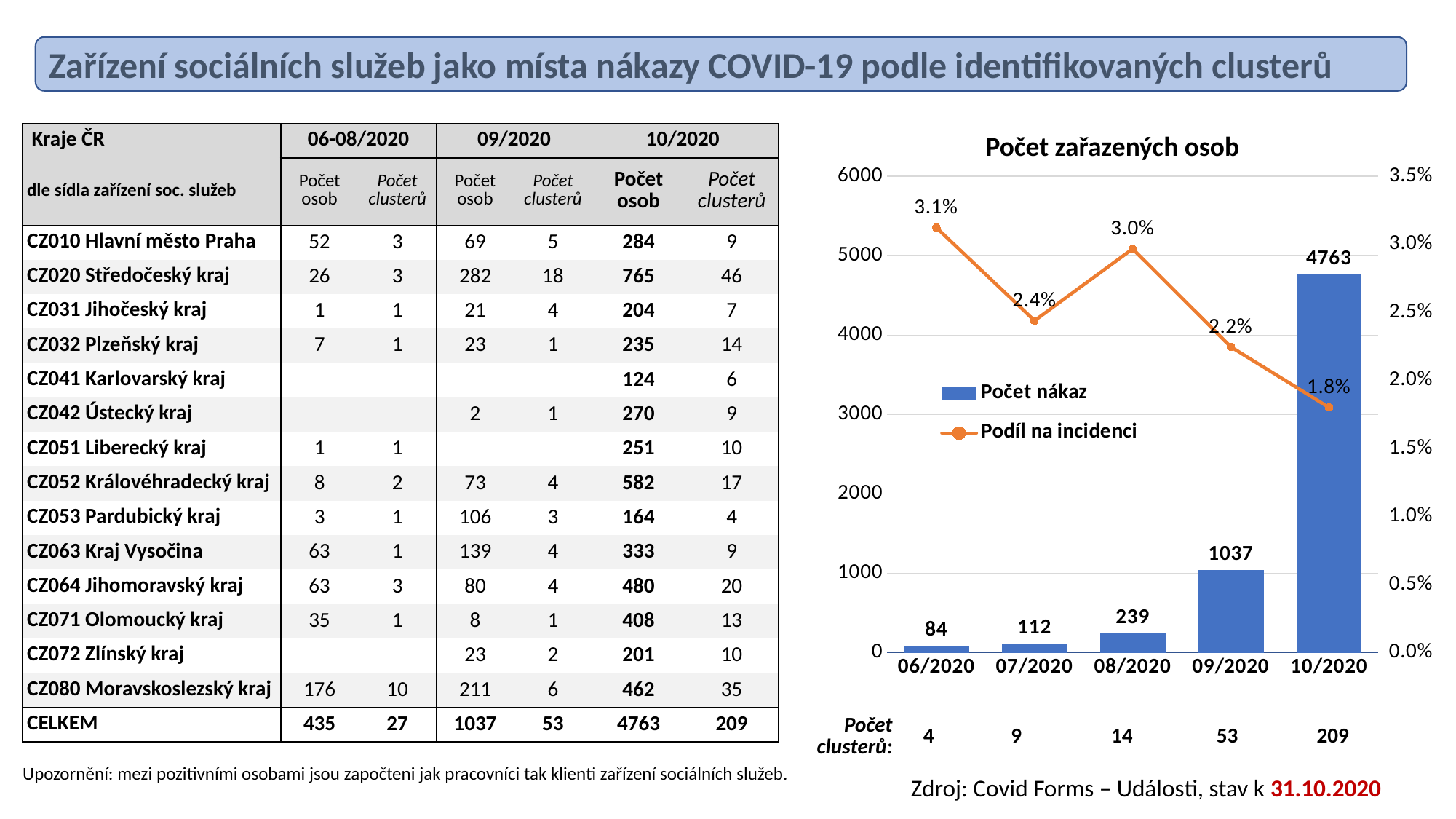

Zařízení sociálních služeb jako místa nákazy COVID-19 podle identifikovaných clusterů
| Kraje ČR | 06-08/2020 |  | 09/2020 |  | 10/2020 |  |
| --- | --- | --- | --- | --- | --- | --- |
| dle sídla zařízení soc. služeb | Počet osob | Počet clusterů | Počet osob | Počet clusterů | Počet osob | Počet clusterů |
| CZ010 Hlavní město Praha | 52 | 3 | 69 | 5 | 284 | 9 |
| CZ020 Středočeský kraj | 26 | 3 | 282 | 18 | 765 | 46 |
| CZ031 Jihočeský kraj | 1 | 1 | 21 | 4 | 204 | 7 |
| CZ032 Plzeňský kraj | 7 | 1 | 23 | 1 | 235 | 14 |
| CZ041 Karlovarský kraj |  |  |  |  | 124 | 6 |
| CZ042 Ústecký kraj |  |  | 2 | 1 | 270 | 9 |
| CZ051 Liberecký kraj | 1 | 1 |  |  | 251 | 10 |
| CZ052 Královéhradecký kraj | 8 | 2 | 73 | 4 | 582 | 17 |
| CZ053 Pardubický kraj | 3 | 1 | 106 | 3 | 164 | 4 |
| CZ063 Kraj Vysočina | 63 | 1 | 139 | 4 | 333 | 9 |
| CZ064 Jihomoravský kraj | 63 | 3 | 80 | 4 | 480 | 20 |
| CZ071 Olomoucký kraj | 35 | 1 | 8 | 1 | 408 | 13 |
| CZ072 Zlínský kraj |  |  | 23 | 2 | 201 | 10 |
| CZ080 Moravskoslezský kraj | 176 | 10 | 211 | 6 | 462 | 35 |
| CELKEM | 435 | 27 | 1037 | 53 | 4763 | 209 |
Počet zařazených osob

### Chart

| Category | Počet nákaz | Podíl na incidenci |
|---|---|---|
| 06/2020 | 84.0 | 0.031238378579397545 |
| 07/2020 | 112.0 | 0.024395556523633195 |
| 08/2020 | 239.0 | 0.029671011793916822 |
| 09/2020 | 1037.0 | 0.022473127600554785 |
| 10/2020 | 4763.0 | 0.018018870065901475 |
k 27.10.
| Počet clusterů: | 4 | 9 | 14 | 53 | 209 |
| --- | --- | --- | --- | --- | --- |
Upozornění: mezi pozitivními osobami jsou započteni jak pracovníci tak klienti zařízení sociálních služeb.
Zdroj: Covid Forms – Události, stav k 31.10.2020